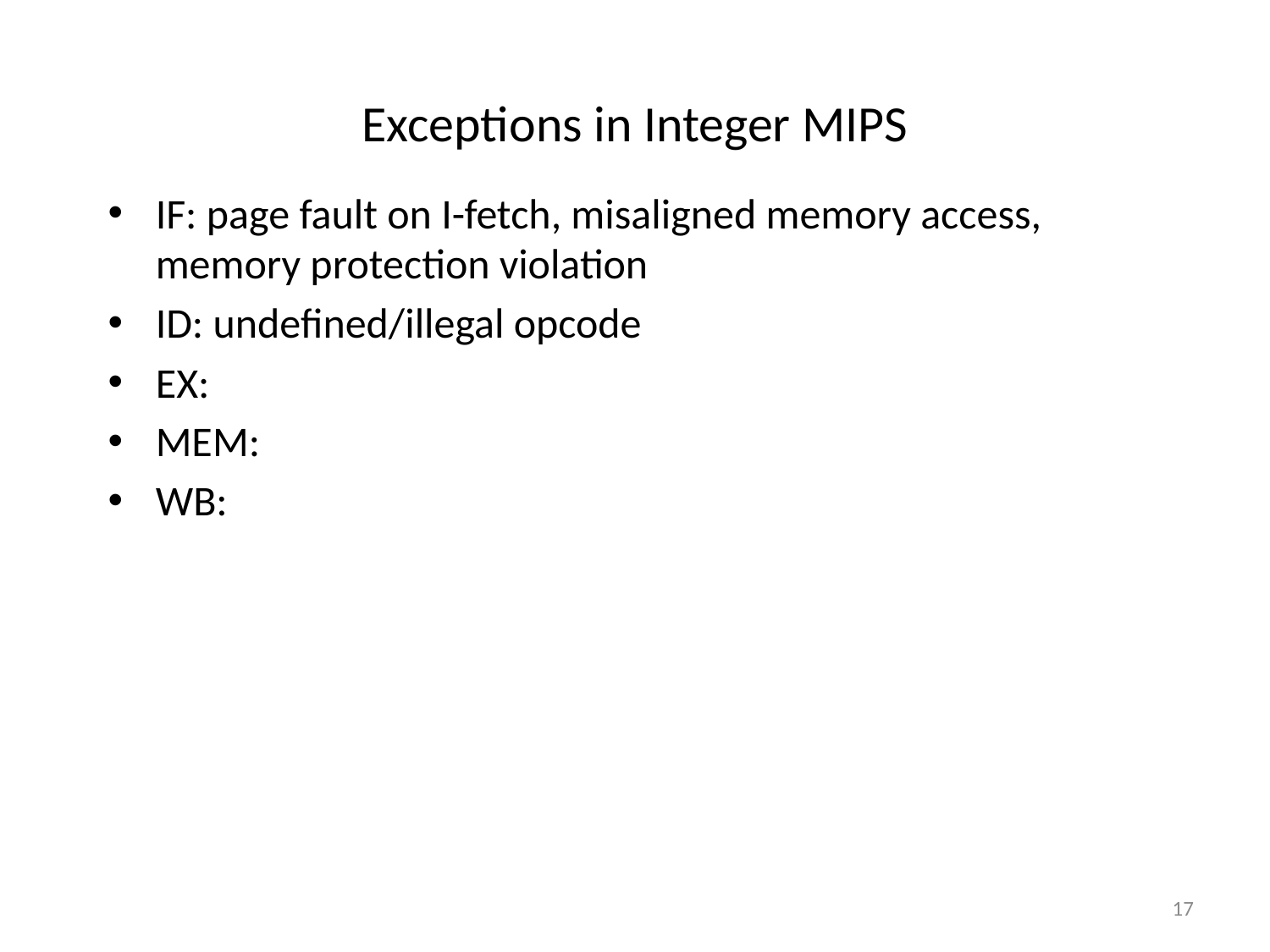

# Exceptions in Integer MIPS
IF: page fault on I-fetch, misaligned memory access, memory protection violation
ID: undefined/illegal opcode
EX:
MEM:
WB:
17